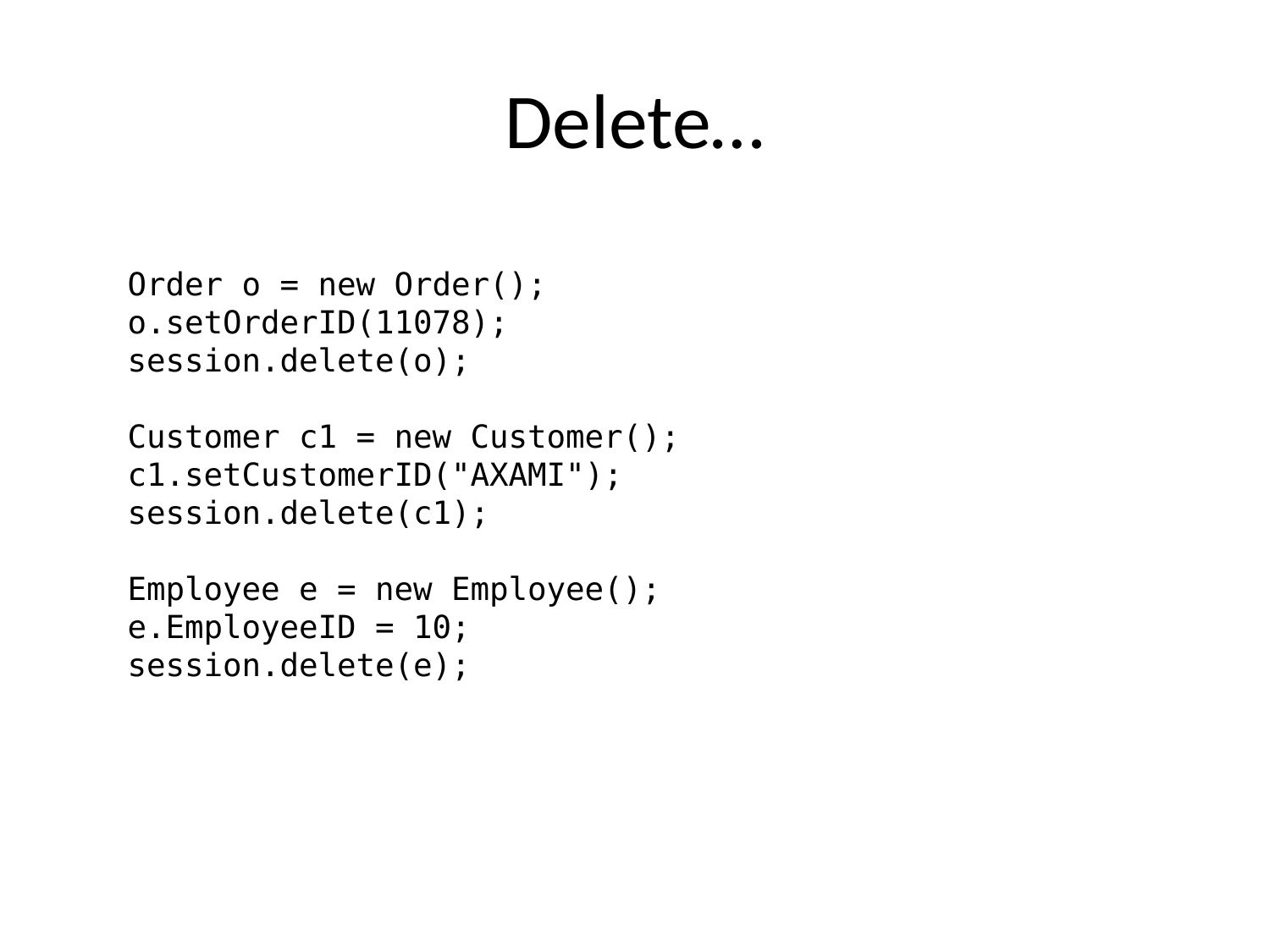

# Delete…
Order o = new Order();
o.setOrderID(11078);
session.delete(o);

Customer c1 = new Customer();
c1.setCustomerID("AXAMI");
session.delete(c1);

Employee e = new Employee();
e.EmployeeID = 10;
session.delete(e);